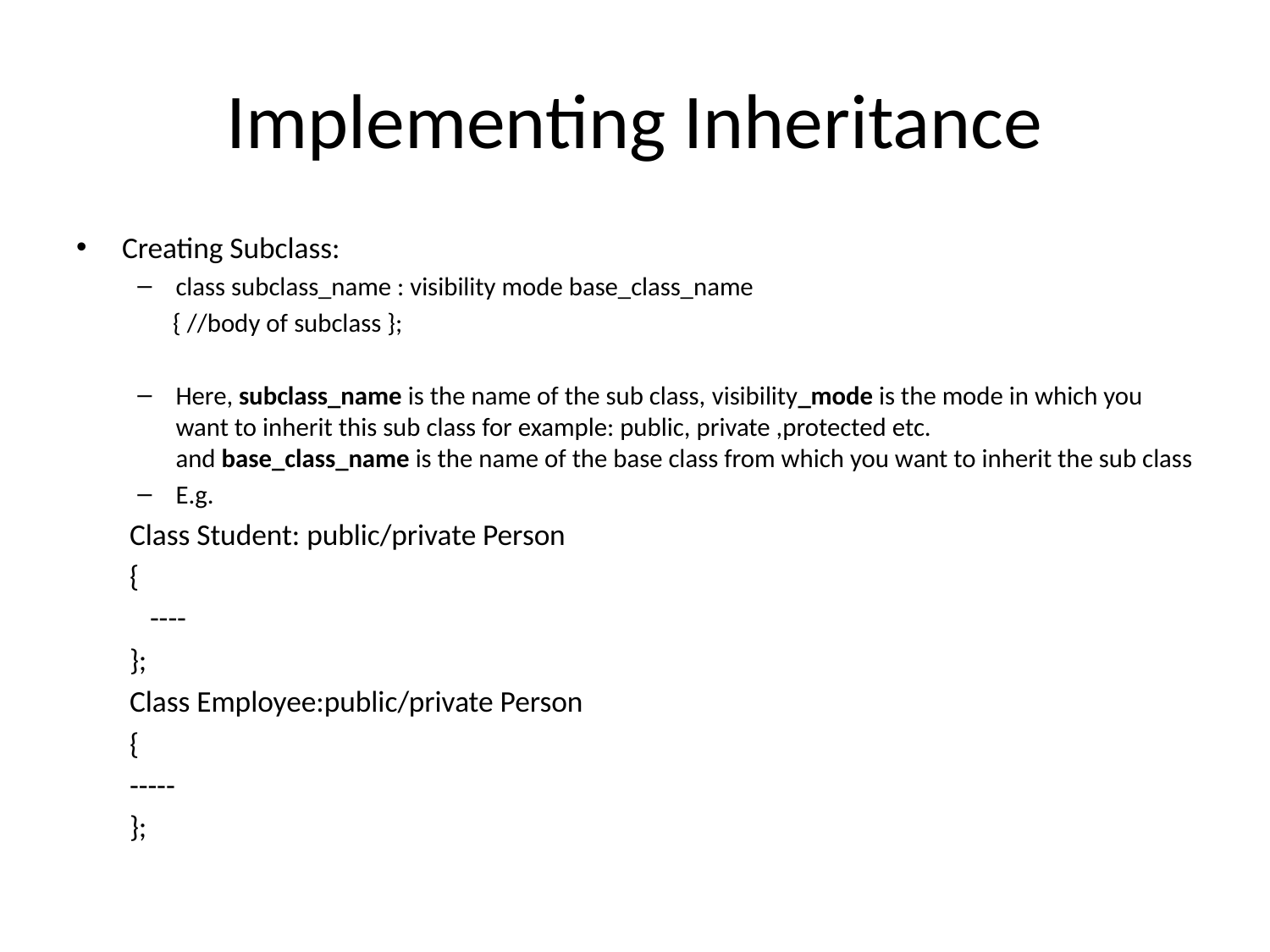

# Implementing Inheritance
Creating Subclass:
class subclass_name : visibility mode base_class_name
      { //body of subclass };

Here, subclass_name is the name of the sub class, visibility_mode is the mode in which you want to inherit this sub class for example: public, private ,protected etc. and base_class_name is the name of the base class from which you want to inherit the sub class
E.g.
Class Student: public/private Person
{
   ----
};
Class Employee:public/private Person
{
-----
};